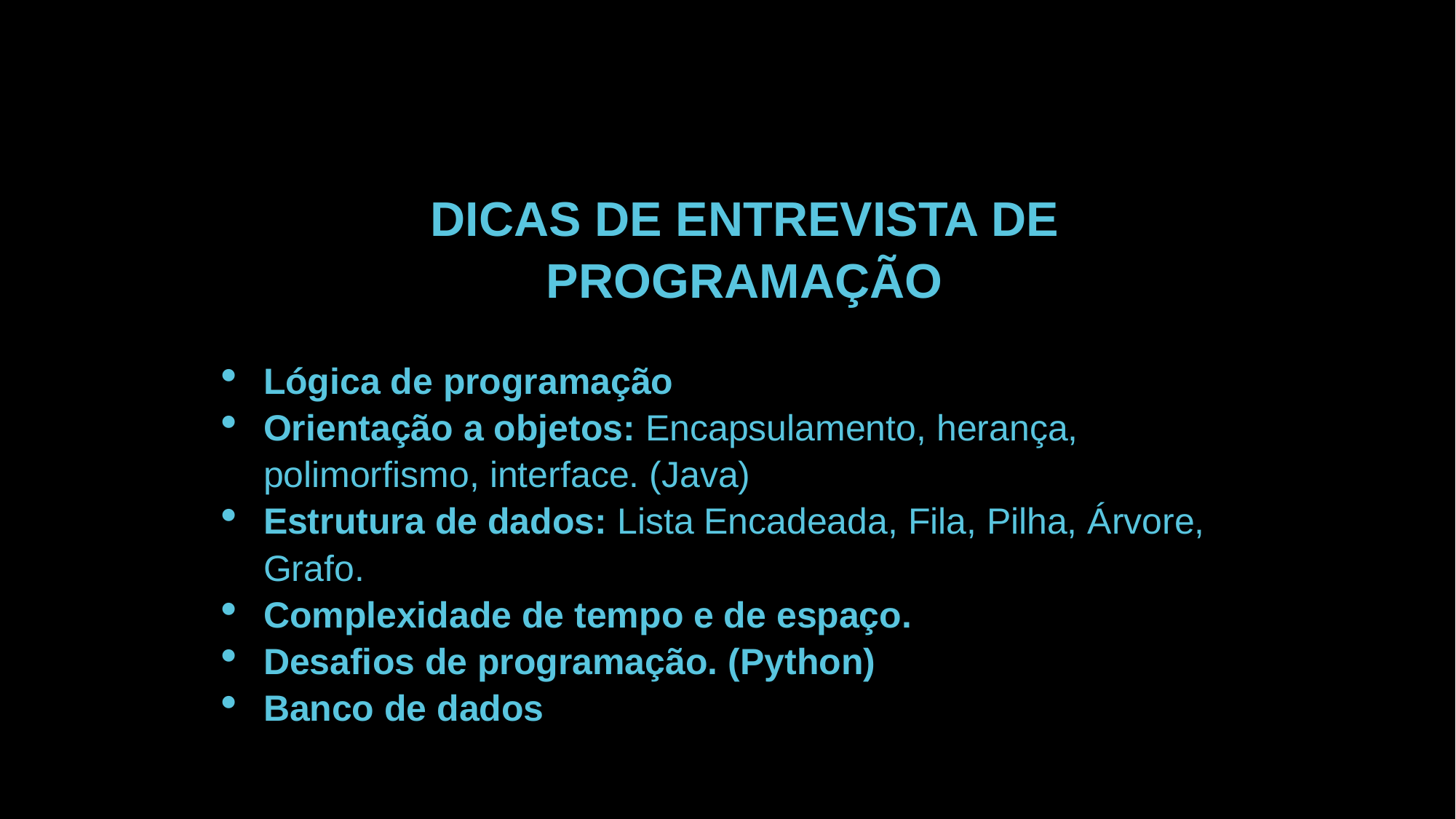

DICAS DE ENTREVISTA DE PROGRAMAÇÃO

Lógica de programação
Orientação a objetos: Encapsulamento, herança, polimorfismo, interface. (Java)
Estrutura de dados: Lista Encadeada, Fila, Pilha, Árvore, Grafo.
Complexidade de tempo e de espaço.
Desafios de programação. (Python)
Banco de dados